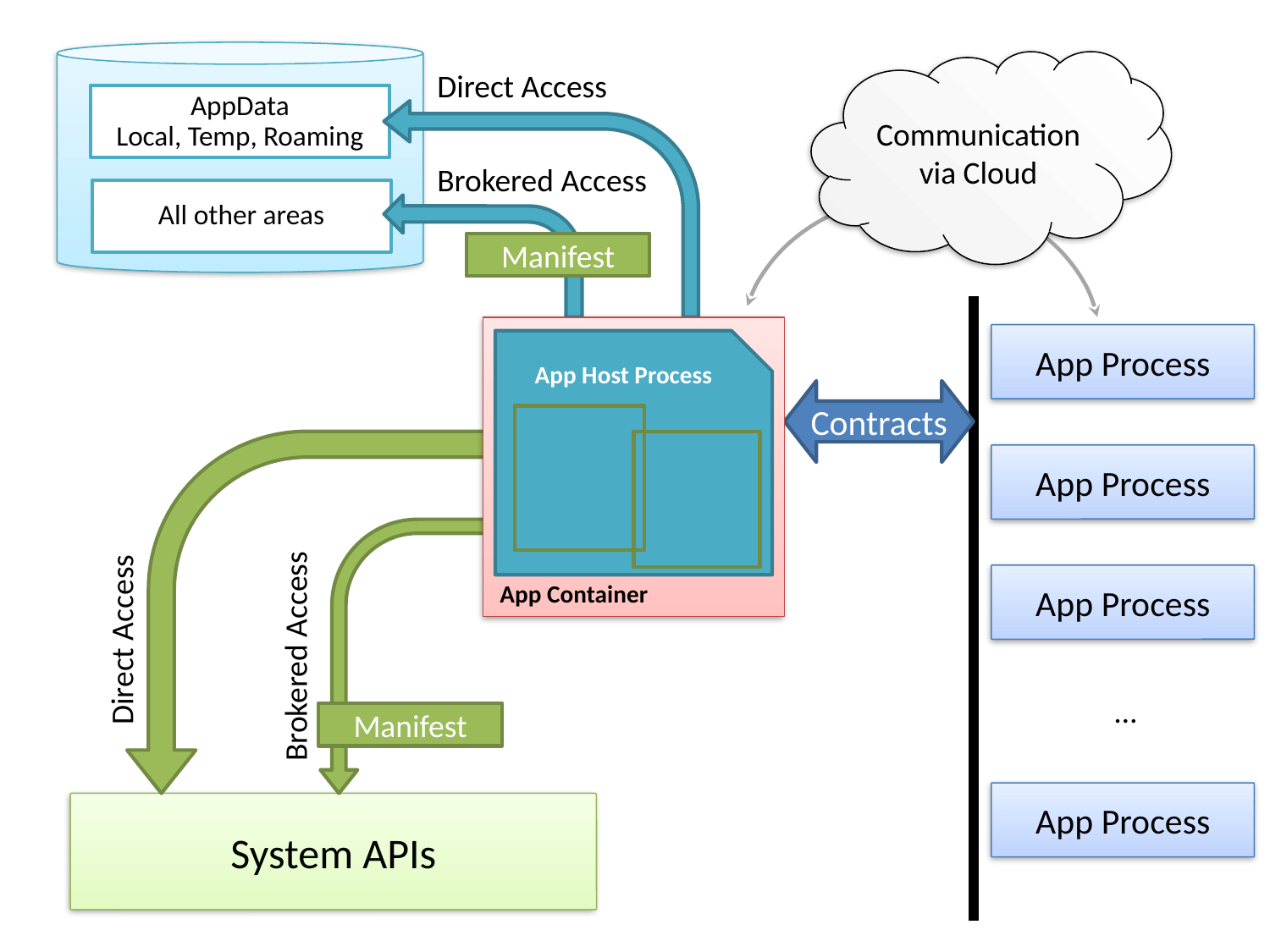

Communication
via Cloud
Direct Access
AppData
Local, Temp, Roaming

Brokered Access
All other areas

Manifest
App Container
App Process
App Host Process
Contracts

App Process

App Process
Direct Access
Brokered Access
…
Manifest
App Process
System APIs